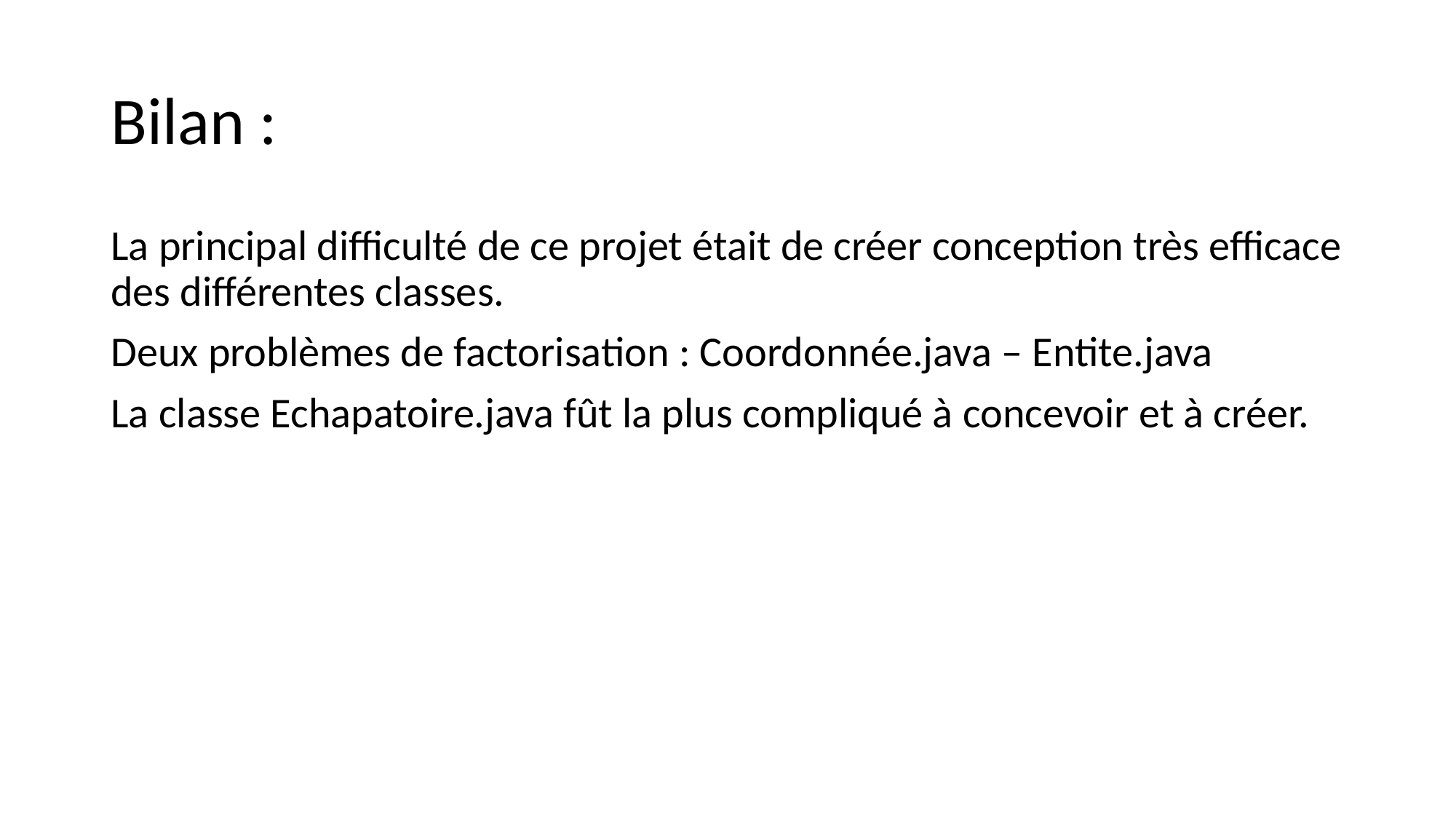

# Bilan :
La principal difficulté de ce projet était de créer conception très efficace des différentes classes.
Deux problèmes de factorisation : Coordonnée.java – Entite.java
La classe Echapatoire.java fût la plus compliqué à concevoir et à créer.